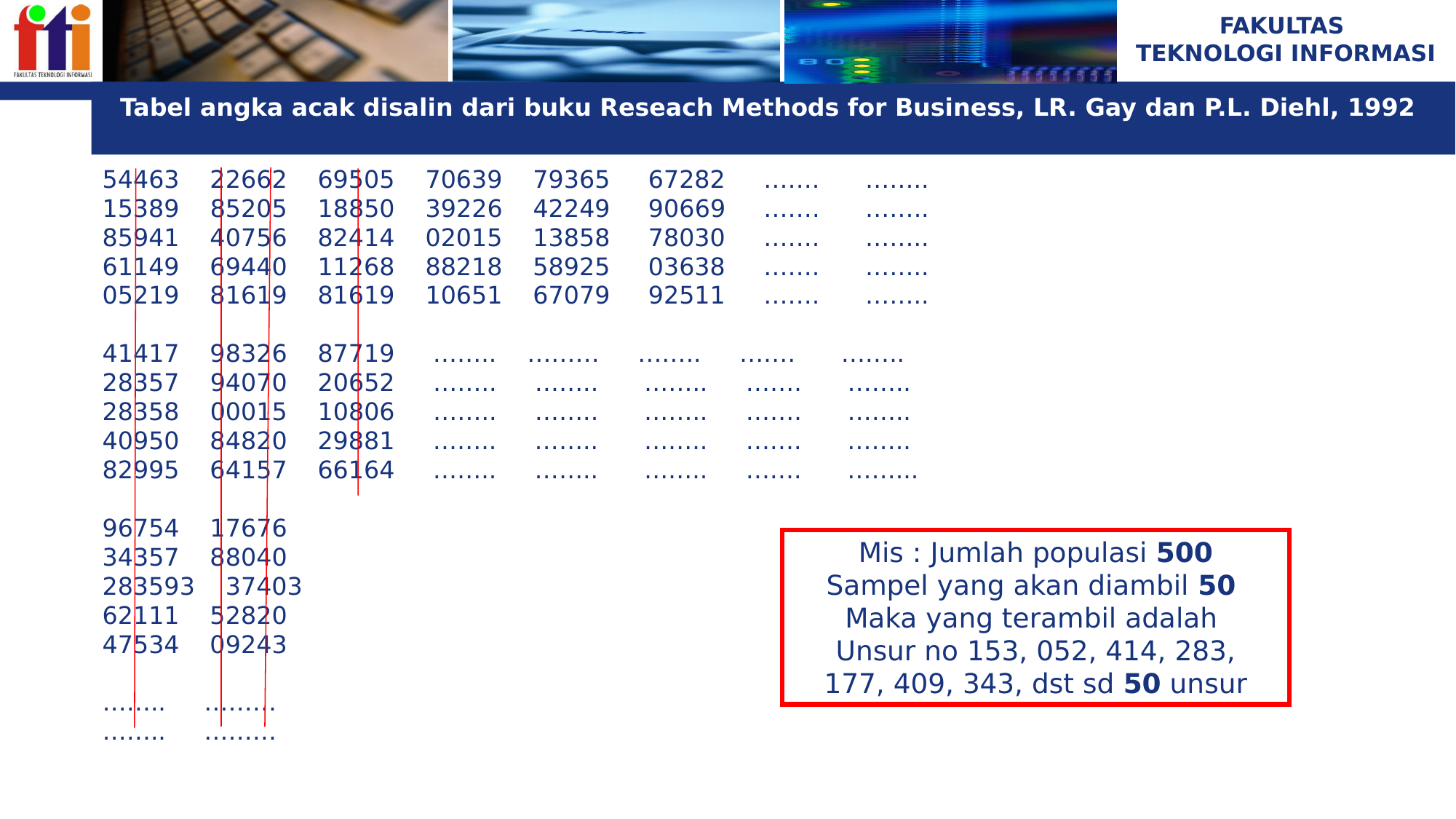

# Tabel angka acak disalin dari buku Reseach Methods for Business, LR. Gay dan P.L. Diehl, 1992
54463    22662    69505    70639    79365     67282     …….      ……..
    85205    18850    39226    42249     90669     …….      ……..
85941    40756    82414    02015    13858     78030     …….      ……..
61149    69440    11268    88218    58925     03638     …….      ……..
05219    81619    81619    10651    67079     92511     …….      ……..

41417    98326    87719     ……..    ………     ……..     …….      ……..
    94070    20652     ……..     ……..      ……..     …….      ……..
    00015    10806     ……..     ……..      ……..     …….      ……..
40950    84820    29881     ……..     ……..      ……..     …….      ……..
82995    64157    66164     ……..     ……..      ……..     …….      ……...

96754    17676
34357    88040
3    37403
62111    52820
47534    09243

……..     ………
……..     ………

Mis : Jumlah populasi 500
Sampel yang akan diambil 50
Maka yang terambil adalah
Unsur no 153, 052, 414, 283,
177, 409, 343, dst sd 50 unsur